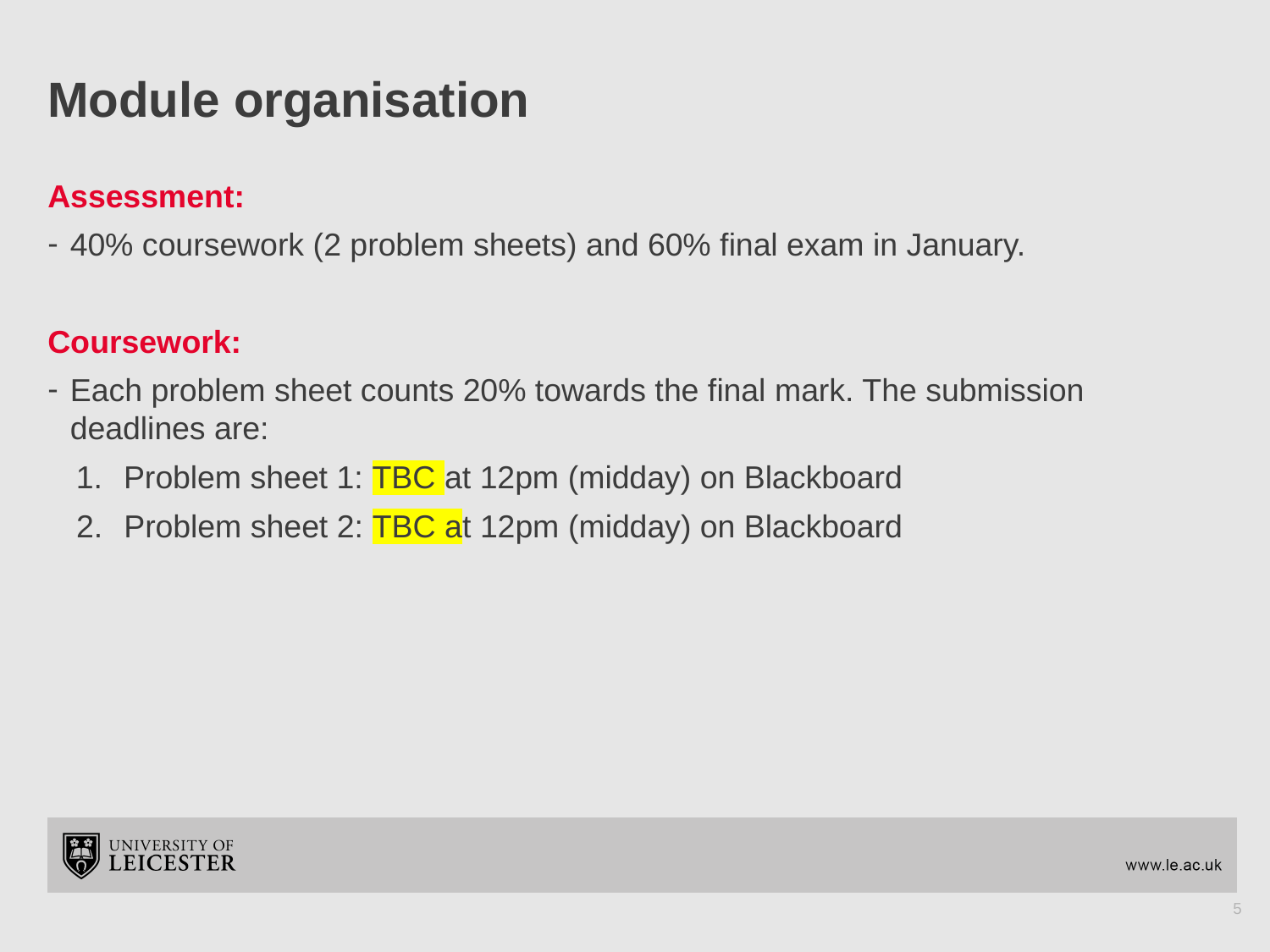

# Module organisation
Assessment:
40% coursework (2 problem sheets) and 60% final exam in January.

Coursework:
Each problem sheet counts 20% towards the final mark. The submission deadlines are:
Problem sheet 1: TBC at 12pm (midday) on Blackboard
Problem sheet 2: TBC at 12pm (midday) on Blackboard

5